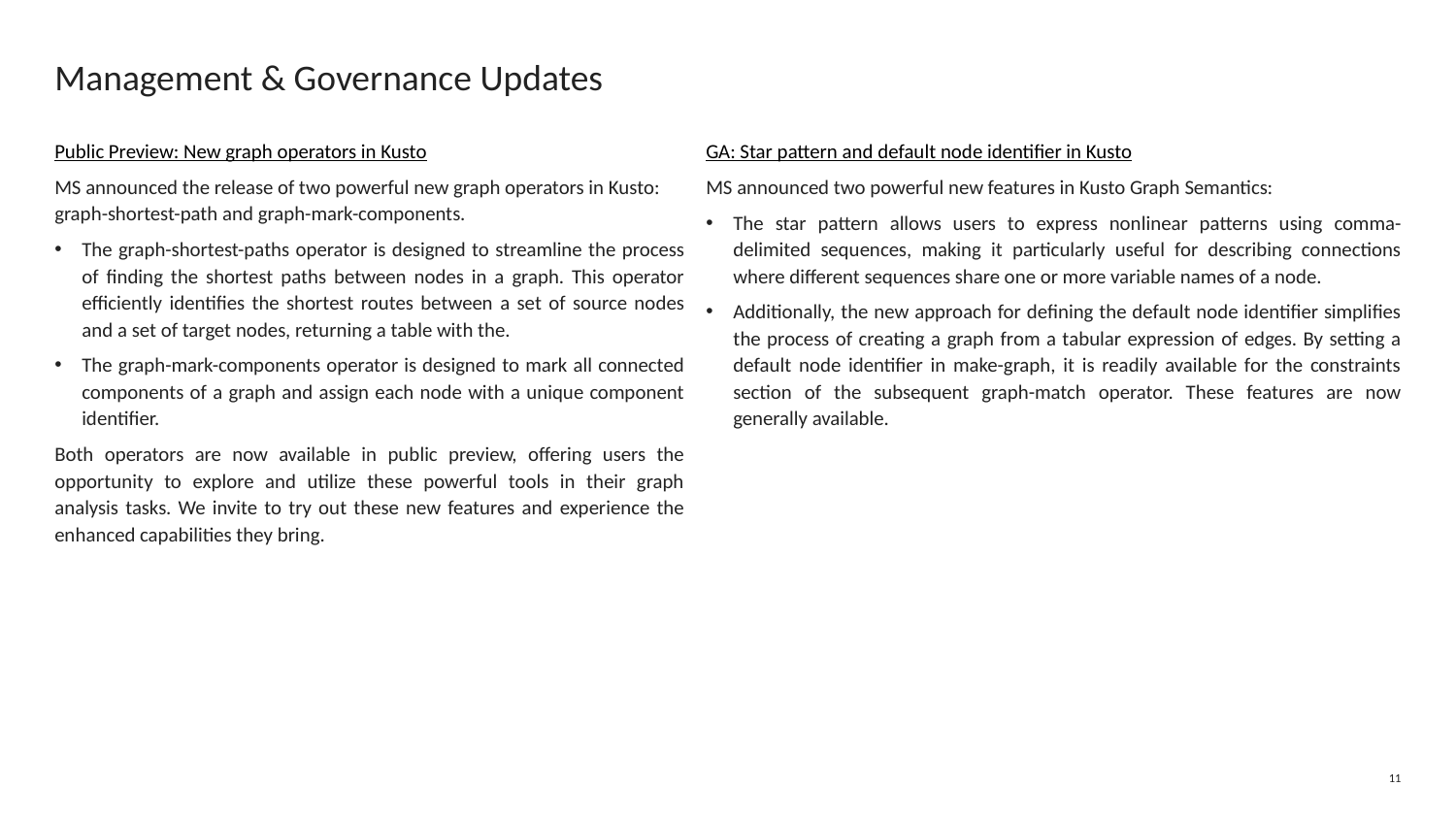

# Management & Governance Updates
Public Preview: New graph operators in Kusto
MS announced the release of two powerful new graph operators in Kusto: graph-shortest-path and graph-mark-components.
The graph-shortest-paths operator is designed to streamline the process of finding the shortest paths between nodes in a graph. This operator efficiently identifies the shortest routes between a set of source nodes and a set of target nodes, returning a table with the.
The graph-mark-components operator is designed to mark all connected components of a graph and assign each node with a unique component identifier.
Both operators are now available in public preview, offering users the opportunity to explore and utilize these powerful tools in their graph analysis tasks. We invite to try out these new features and experience the enhanced capabilities they bring.
GA: Star pattern and default node identifier in Kusto
MS announced two powerful new features in Kusto Graph Semantics:
The star pattern allows users to express nonlinear patterns using comma-delimited sequences, making it particularly useful for describing connections where different sequences share one or more variable names of a node.
Additionally, the new approach for defining the default node identifier simplifies the process of creating a graph from a tabular expression of edges. By setting a default node identifier in make-graph, it is readily available for the constraints section of the subsequent graph-match operator. These features are now generally available.